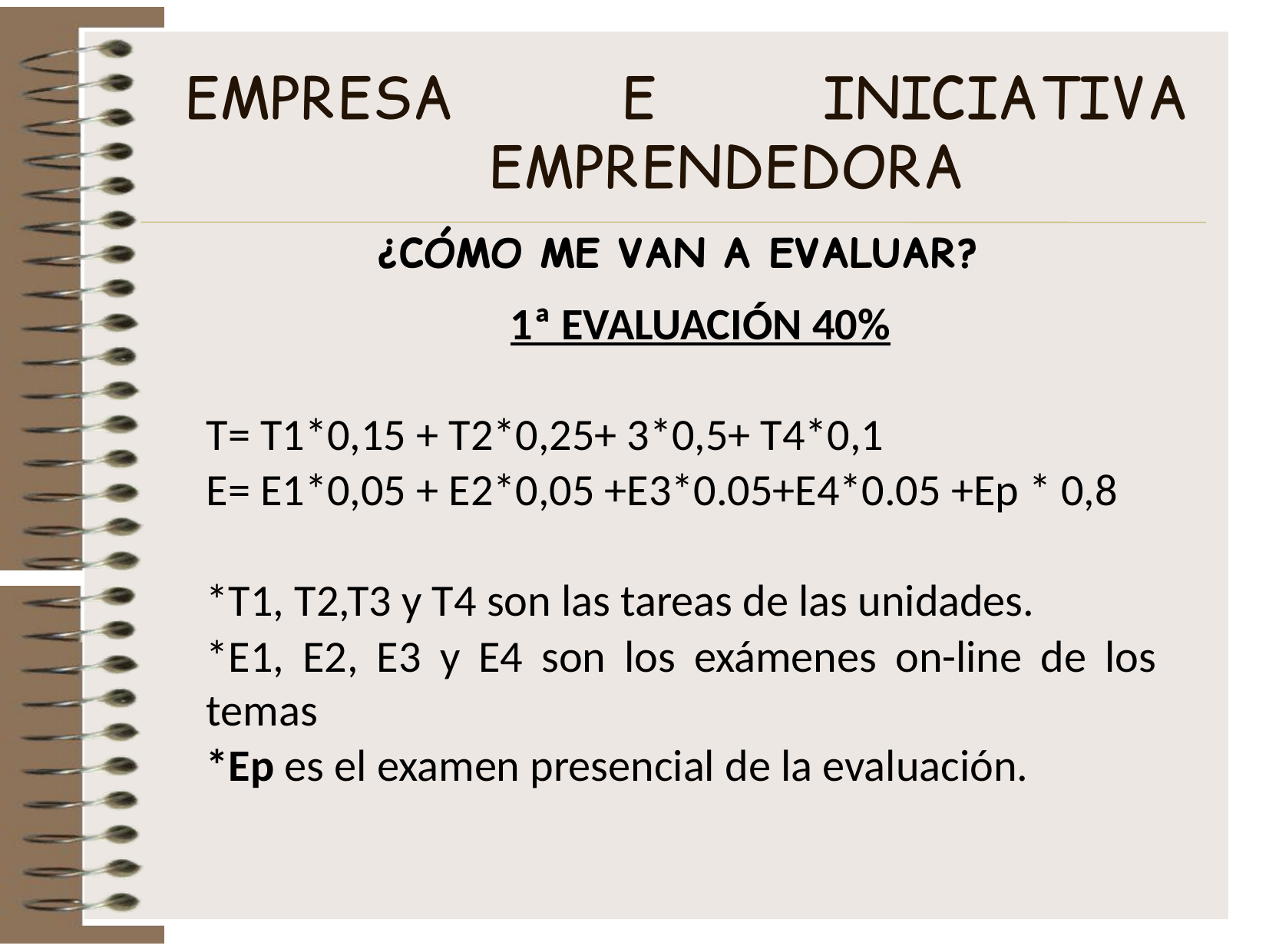

EMPRESA E INICIATIVA EMPRENDEDORA
# ¿CÓMO ME VAN A EVALUAR?
1ª EVALUACIÓN 40%

T= T1*0,15 + T2*0,25+ 3*0,5+ T4*0,1
E= E1*0,05 + E2*0,05 +E3*0.05+E4*0.05 +Ep * 0,8

*T1, T2,T3 y T4 son las tareas de las unidades.
*E1, E2, E3 y E4 son los exámenes on-line de los   temas
*Ep es el examen presencial de la evaluación.